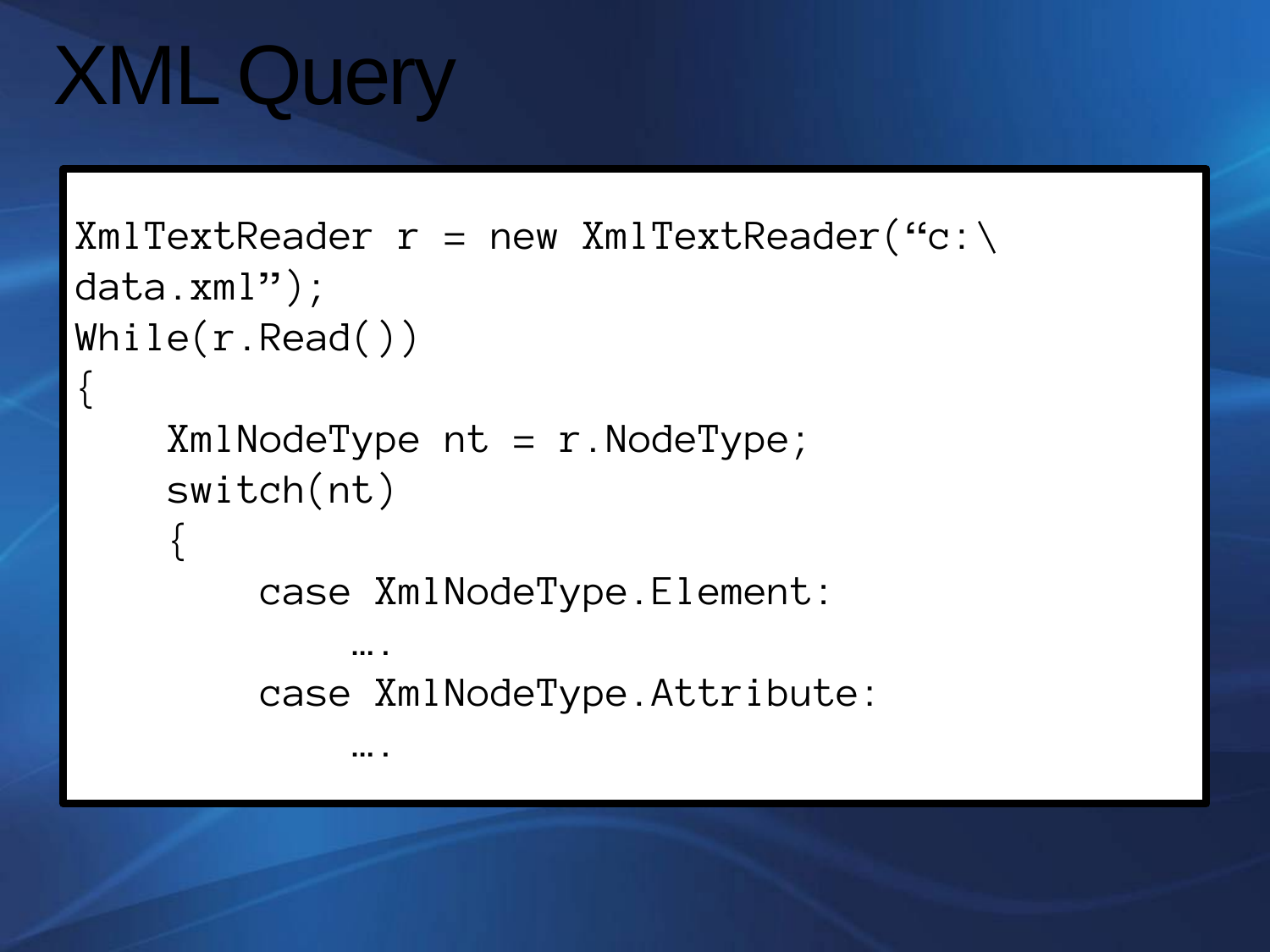

# XML Query
XmlTextReader r = new XmlTextReader(“c:\data.xml”);
While(r.Read())
{
    XmlNodeType nt = r.NodeType;
    switch(nt)
    {
        case XmlNodeType.Element:
            ….
        case XmlNodeType.Attribute:
            ….